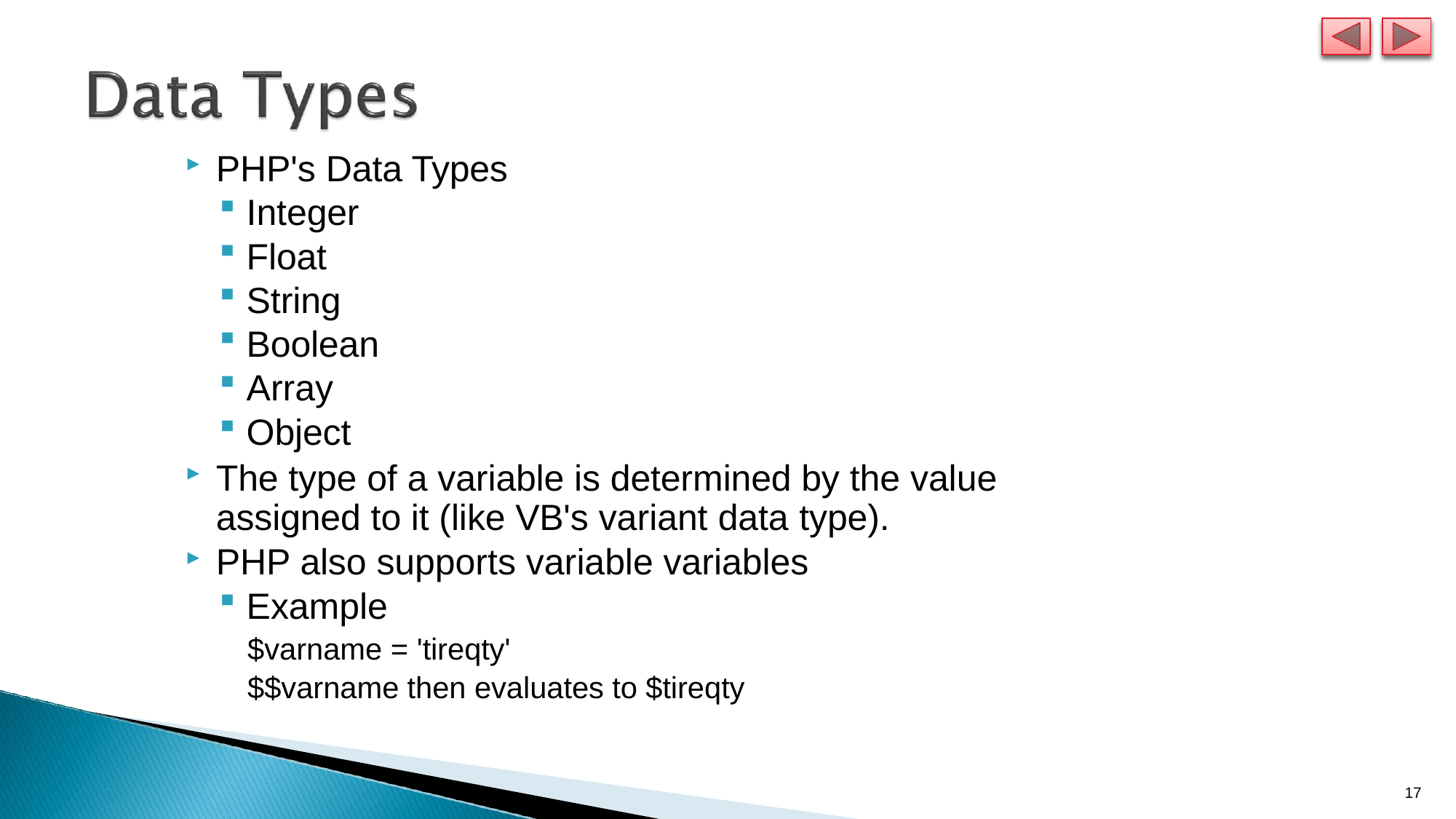

PHP's Data Types
Integer
Float
String
Boolean
Array
Object
The type of a variable is determined by the value  assigned to it (like VB's variant data type).
PHP also supports variable variables
Example
$varname = 'tireqty'
$$varname then evaluates to $tireqty
17